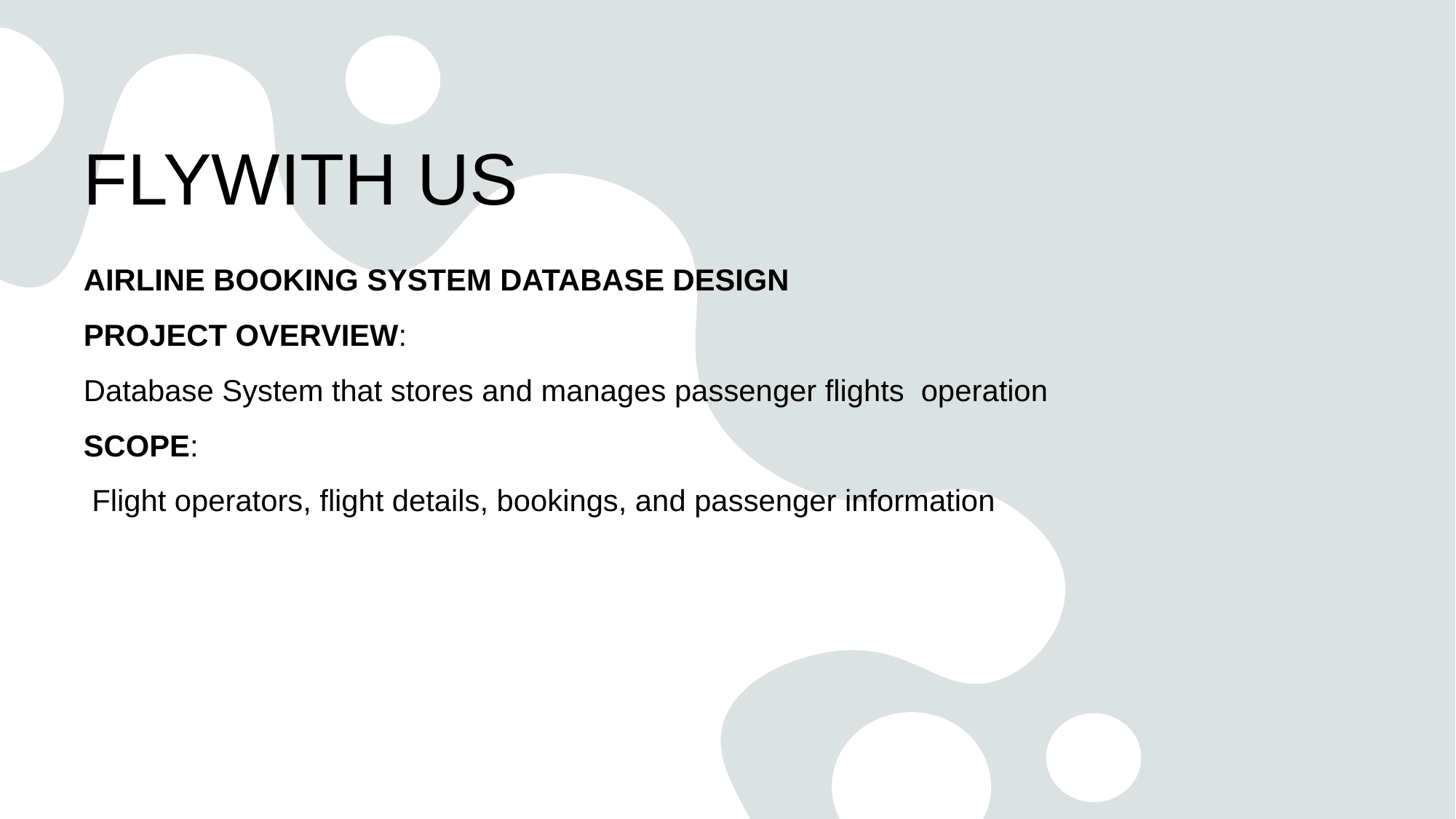

# FLYWITH US
AIRLINE BOOKING SYSTEM DATABASE DESIGN
PROJECT OVERVIEW:
Database System that stores and manages passenger flights  operation
SCOPE:
 Flight operators, flight details, bookings, and passenger information